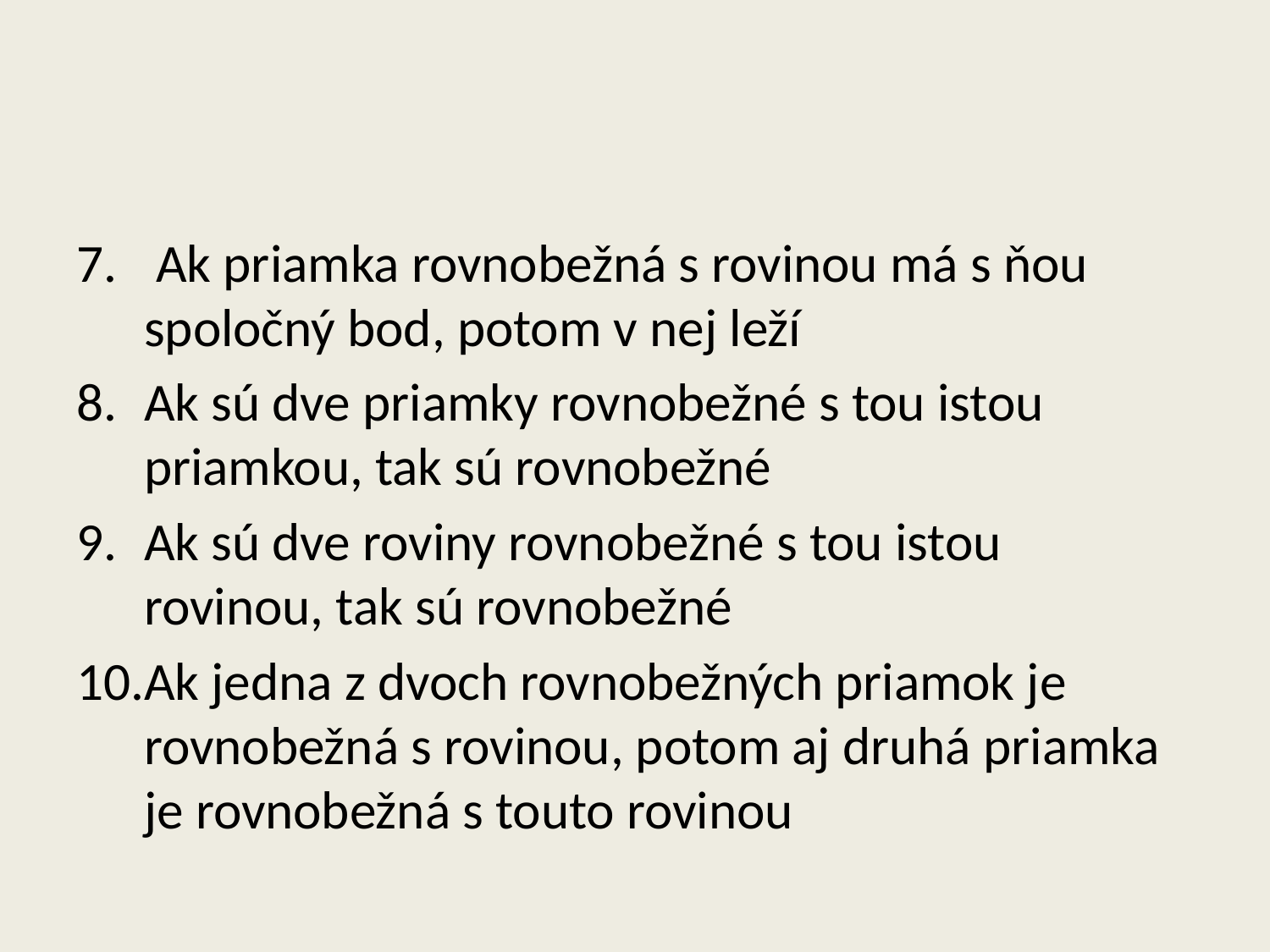

#
 Ak priamka rovnobežná s rovinou má s ňou spoločný bod, potom v nej leží
Ak sú dve priamky rovnobežné s tou istou priamkou, tak sú rovnobežné
Ak sú dve roviny rovnobežné s tou istou rovinou, tak sú rovnobežné
Ak jedna z dvoch rovnobežných priamok je rovnobežná s rovinou, potom aj druhá priamka je rovnobežná s touto rovinou